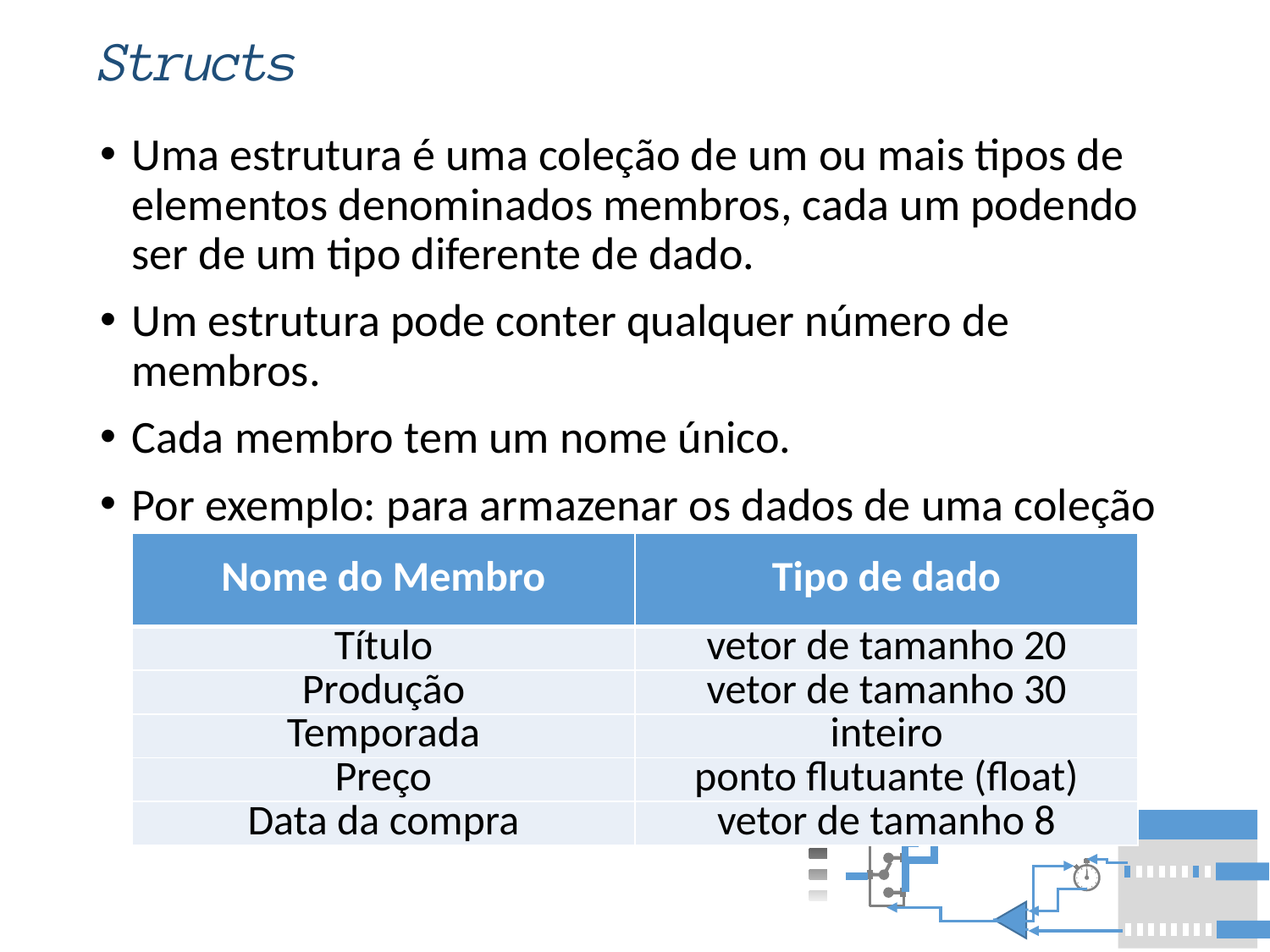

# Structs
Uma estrutura é uma coleção de um ou mais tipos de elementos denominados membros, cada um podendo ser de um tipo diferente de dado.
Um estrutura pode conter qualquer número de membros.
Cada membro tem um nome único.
Por exemplo: para armazenar os dados de uma coleção de séries de TV.

| Nome do Membro | Tipo de dado |
| --- | --- |
| Título | vetor de tamanho 20 |
| Produção | vetor de tamanho 30 |
| Temporada | inteiro |
| Preço | ponto flutuante (float) |
| Data da compra | vetor de tamanho 8 |